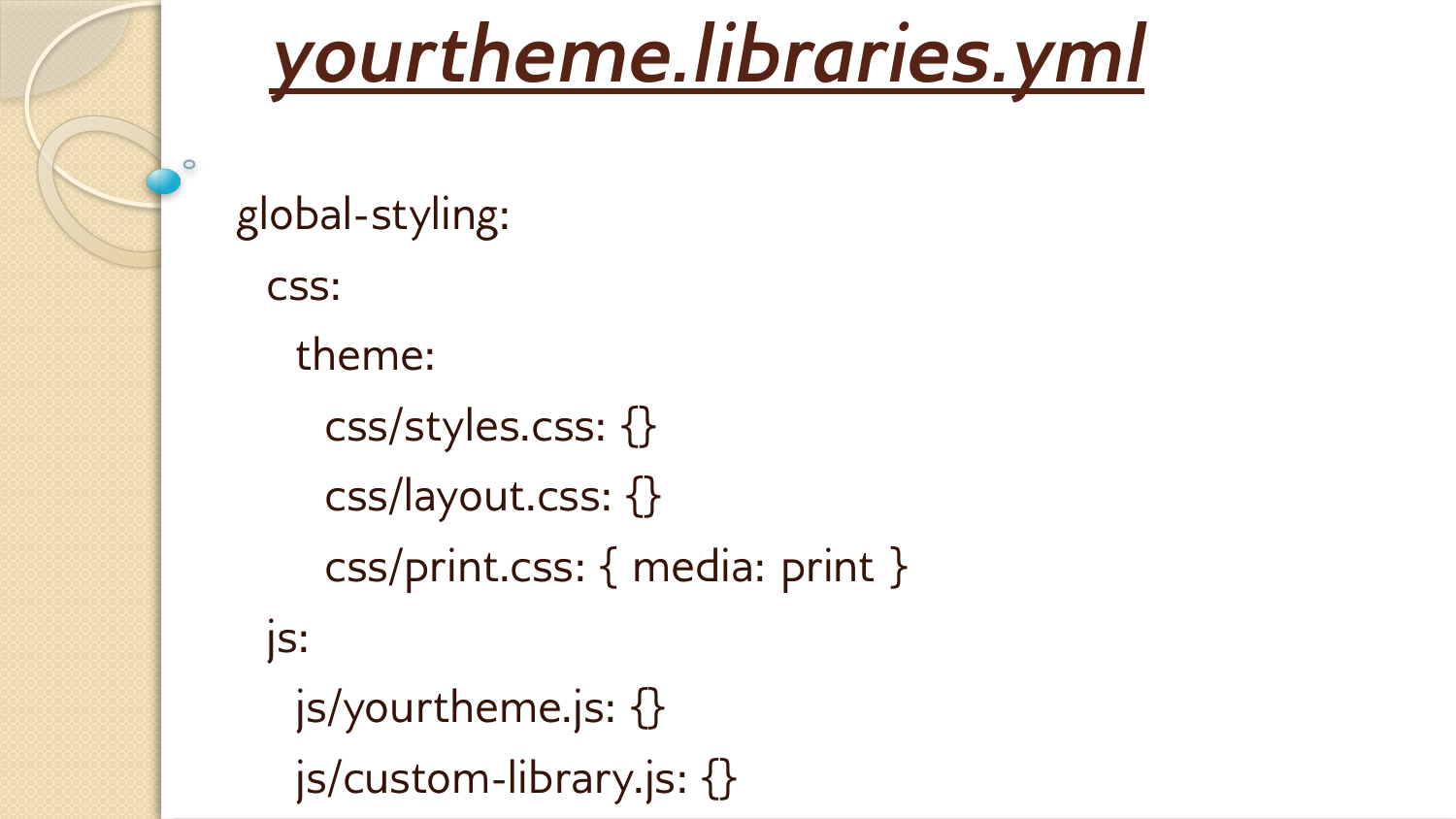

# yourtheme.libraries.yml
global-styling:
  css:
    theme:
      css/styles.css: {}
      css/layout.css: {}
      css/print.css: { media: print }
  js:
    js/yourtheme.js: {}
    js/custom-library.js: {}